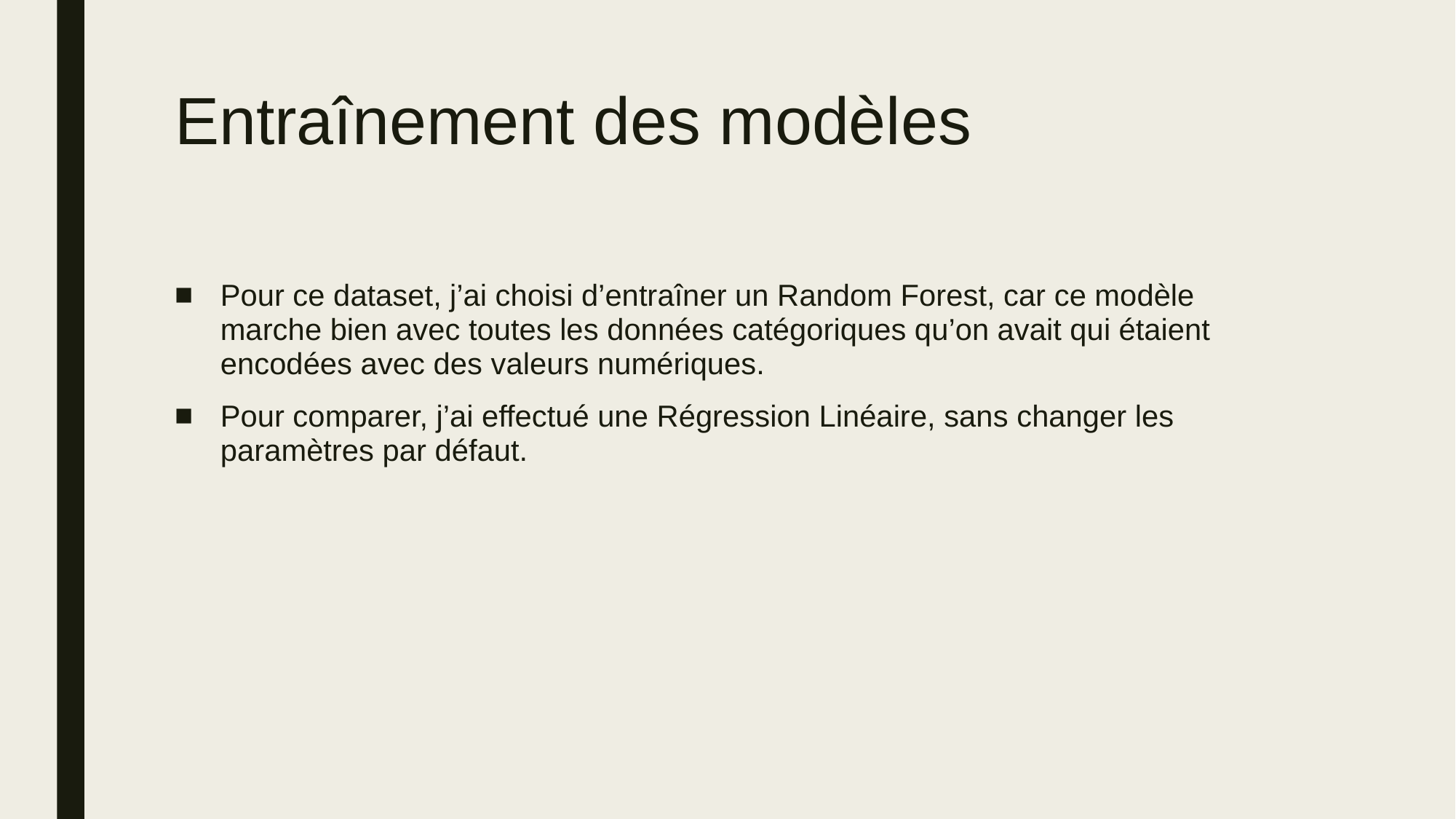

# Entraînement des modèles
Pour ce dataset, j’ai choisi d’entraîner un Random Forest, car ce modèle marche bien avec toutes les données catégoriques qu’on avait qui étaient encodées avec des valeurs numériques.
Pour comparer, j’ai effectué une Régression Linéaire, sans changer les paramètres par défaut.